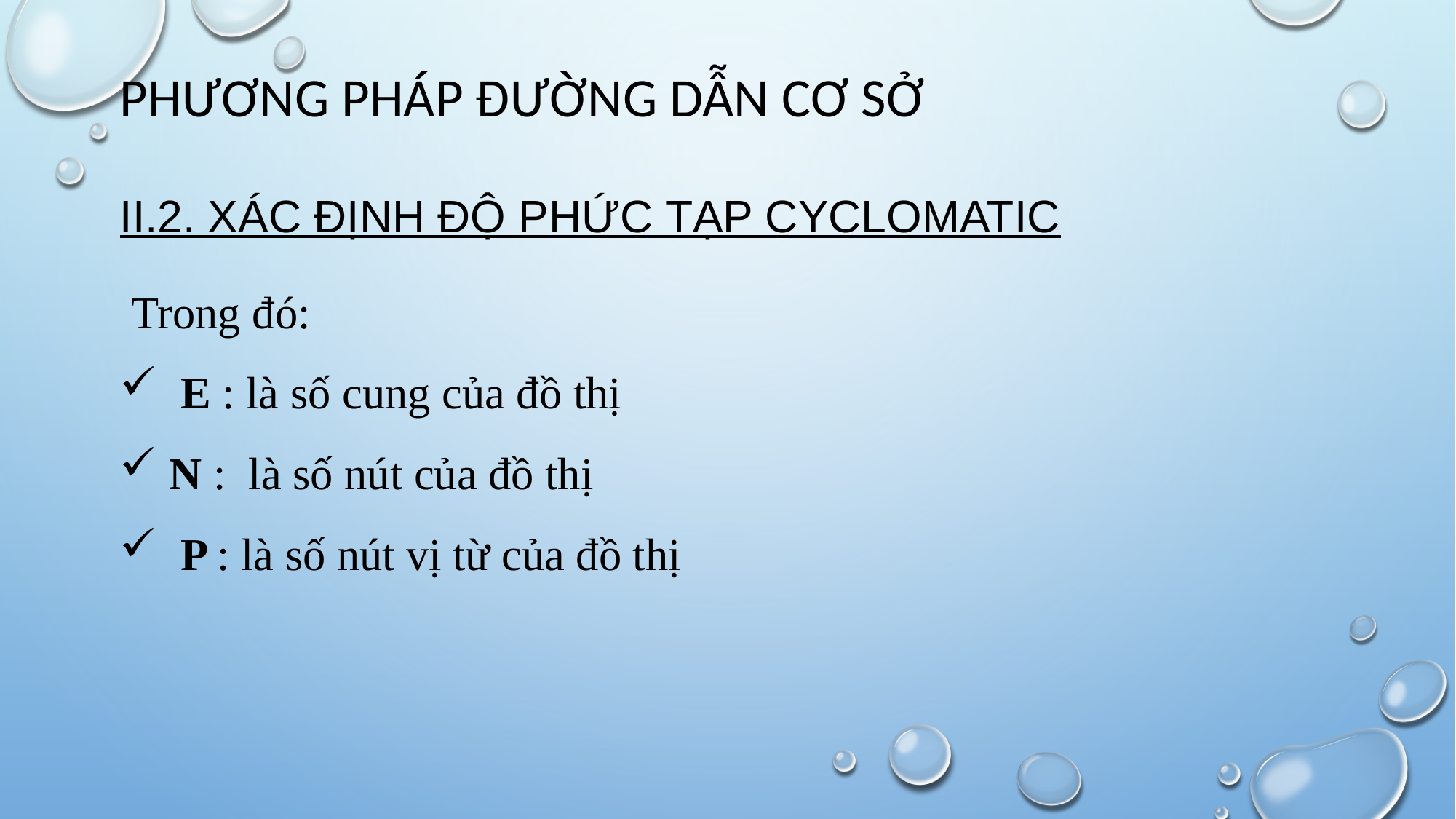

# PHƯƠNG PHÁP ĐƯỜNG DẪN CƠ SỞ
II.2. XÁC ĐỊNH ĐỘ PHỨC TẠP CYCLOMATIC
 Trong đó:
  E : là số cung của đồ thị
 N :  là số nút của đồ thị
  P : là số nút vị từ của đồ thị